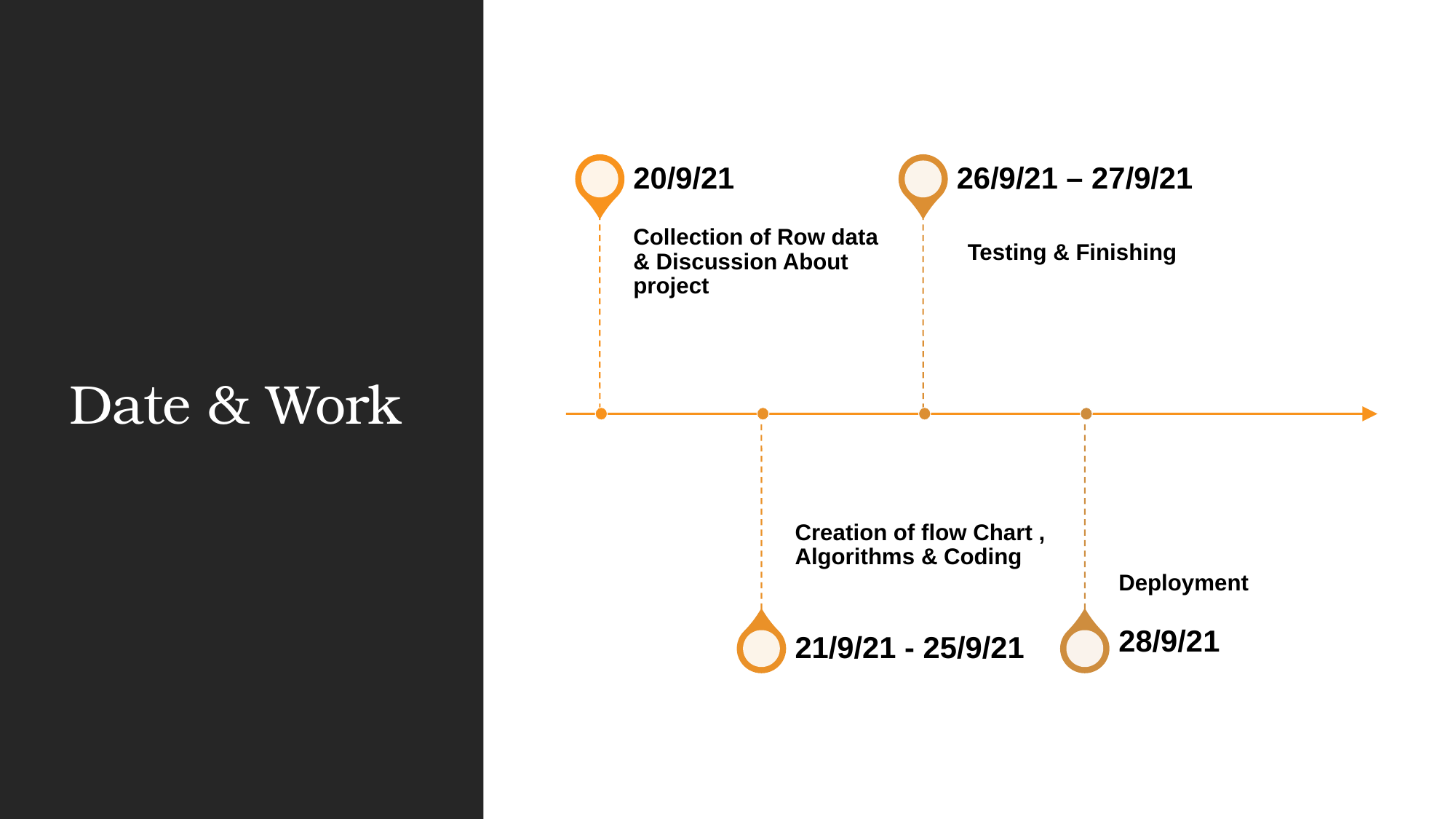

# Date & Work
Collection of Row data & Discussion About project
20/9/21
Creation of flow Chart , Algorithms & Coding

21/9/21 - 25/9/21
26/9/21 – 27/9/21
Deployment
28/9/21
Testing & Finishing